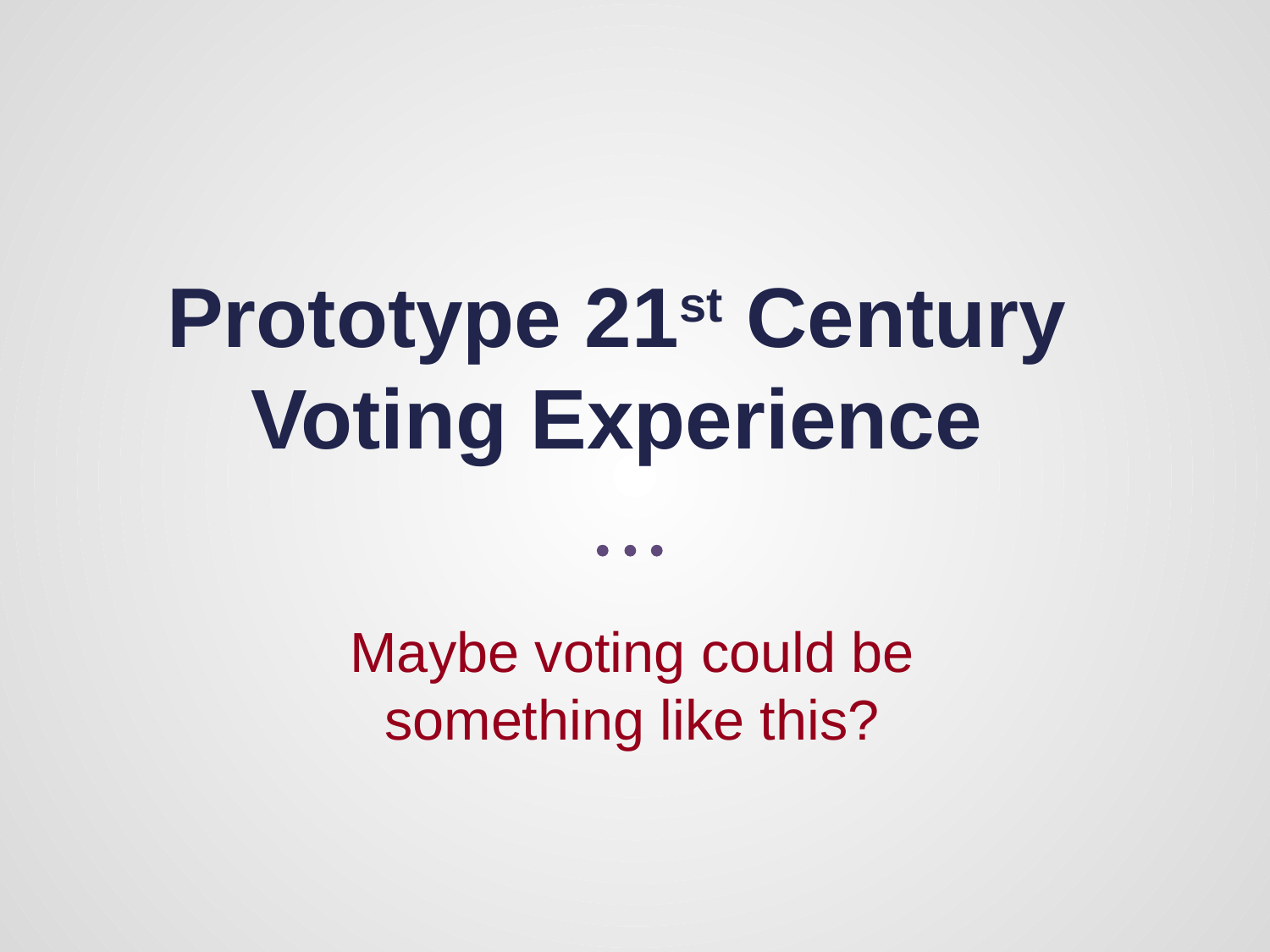

# Prototype 21st Century Voting Experience
Maybe voting could be
something like this?